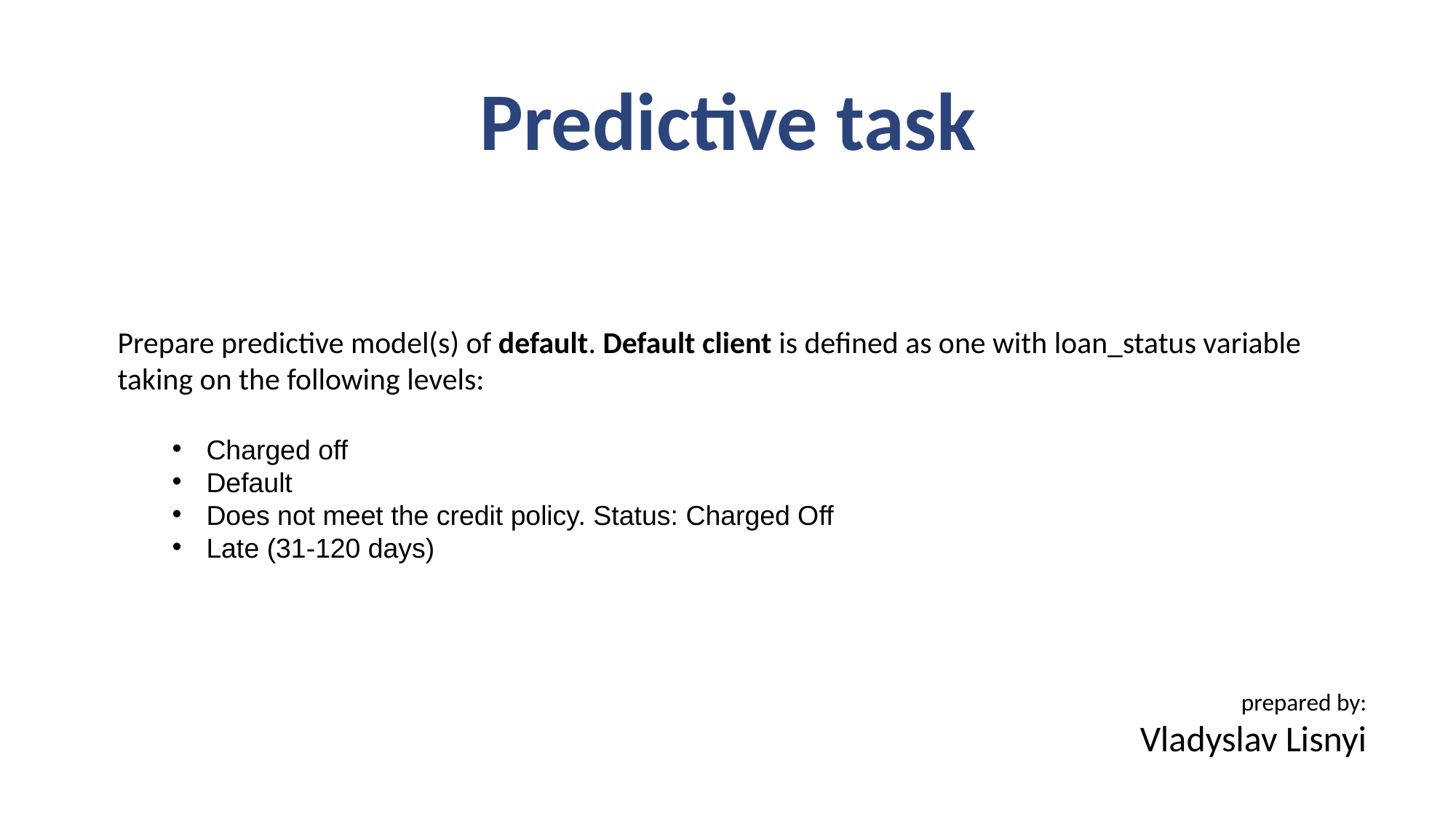

Predictive task
Prepare predictive model(s) of default. Default client is defined as one with loan_status variable taking on the following levels:

Charged off
Default
Does not meet the credit policy. Status: Charged Off
Late (31-120 days)

prepared by:
Vladyslav Lisnyi